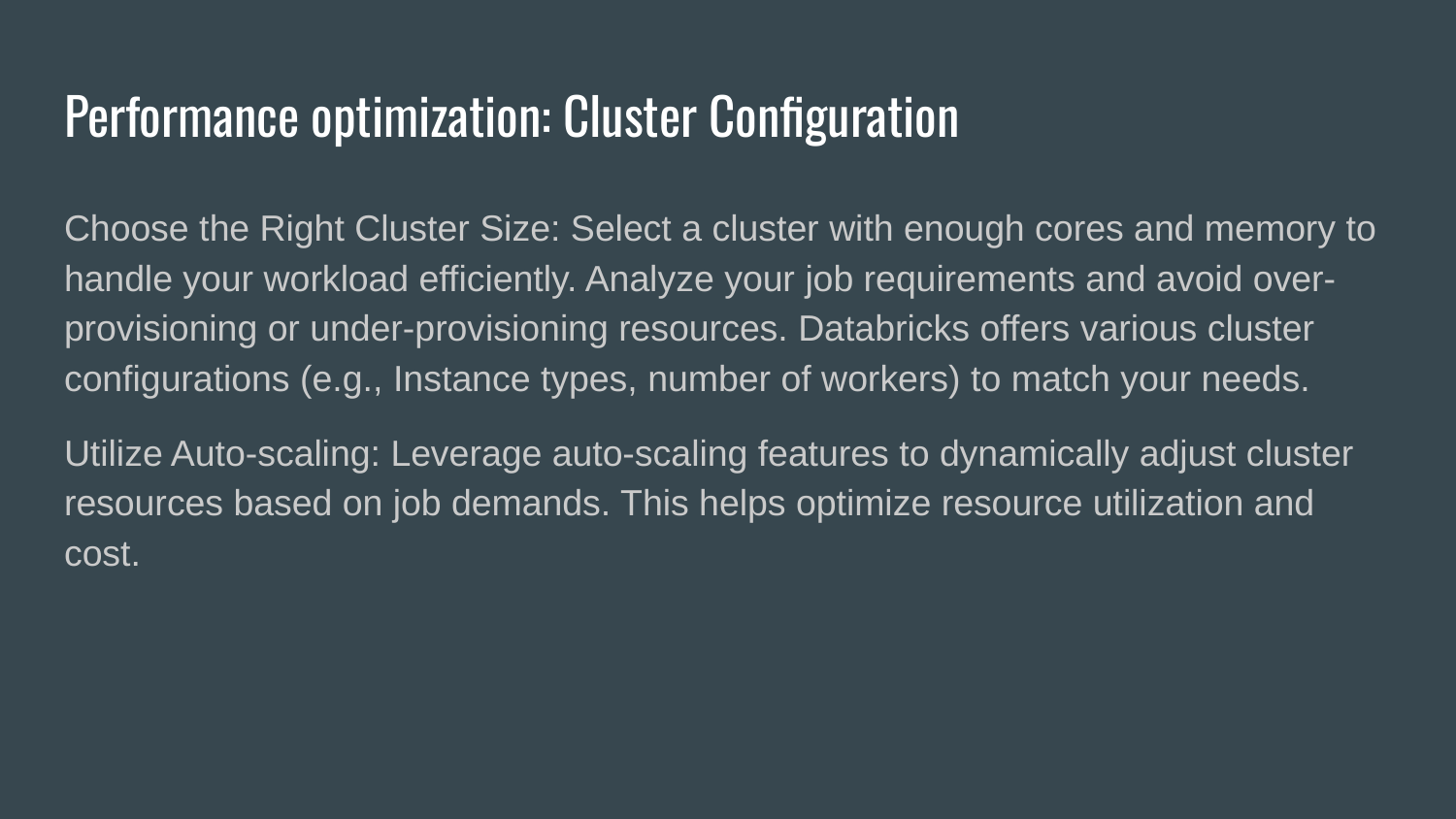

# Performance optimization: Cluster Configuration
Choose the Right Cluster Size: Select a cluster with enough cores and memory to handle your workload efficiently. Analyze your job requirements and avoid over-provisioning or under-provisioning resources. Databricks offers various cluster configurations (e.g., Instance types, number of workers) to match your needs.
Utilize Auto-scaling: Leverage auto-scaling features to dynamically adjust cluster resources based on job demands. This helps optimize resource utilization and cost.